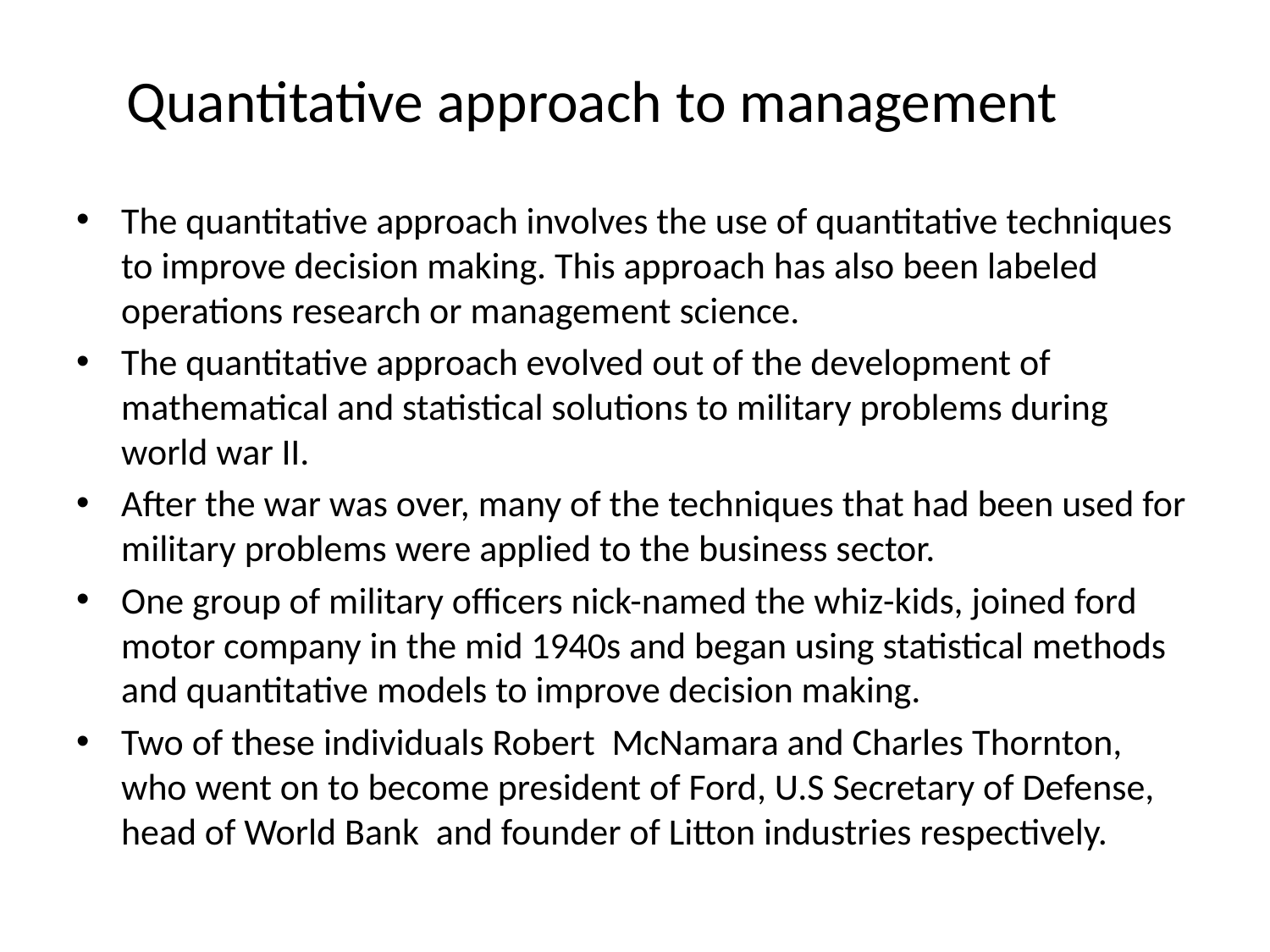

# Quantitative approach to management
The quantitative approach involves the use of quantitative techniques to improve decision making. This approach has also been labeled operations research or management science.
The quantitative approach evolved out of the development of mathematical and statistical solutions to military problems during world war II.
After the war was over, many of the techniques that had been used for military problems were applied to the business sector.
One group of military officers nick-named the whiz-kids, joined ford motor company in the mid 1940s and began using statistical methods and quantitative models to improve decision making.
Two of these individuals Robert  McNamara and Charles Thornton, who went on to become president of Ford, U.S Secretary of Defense, head of World Bank  and founder of Litton industries respectively.